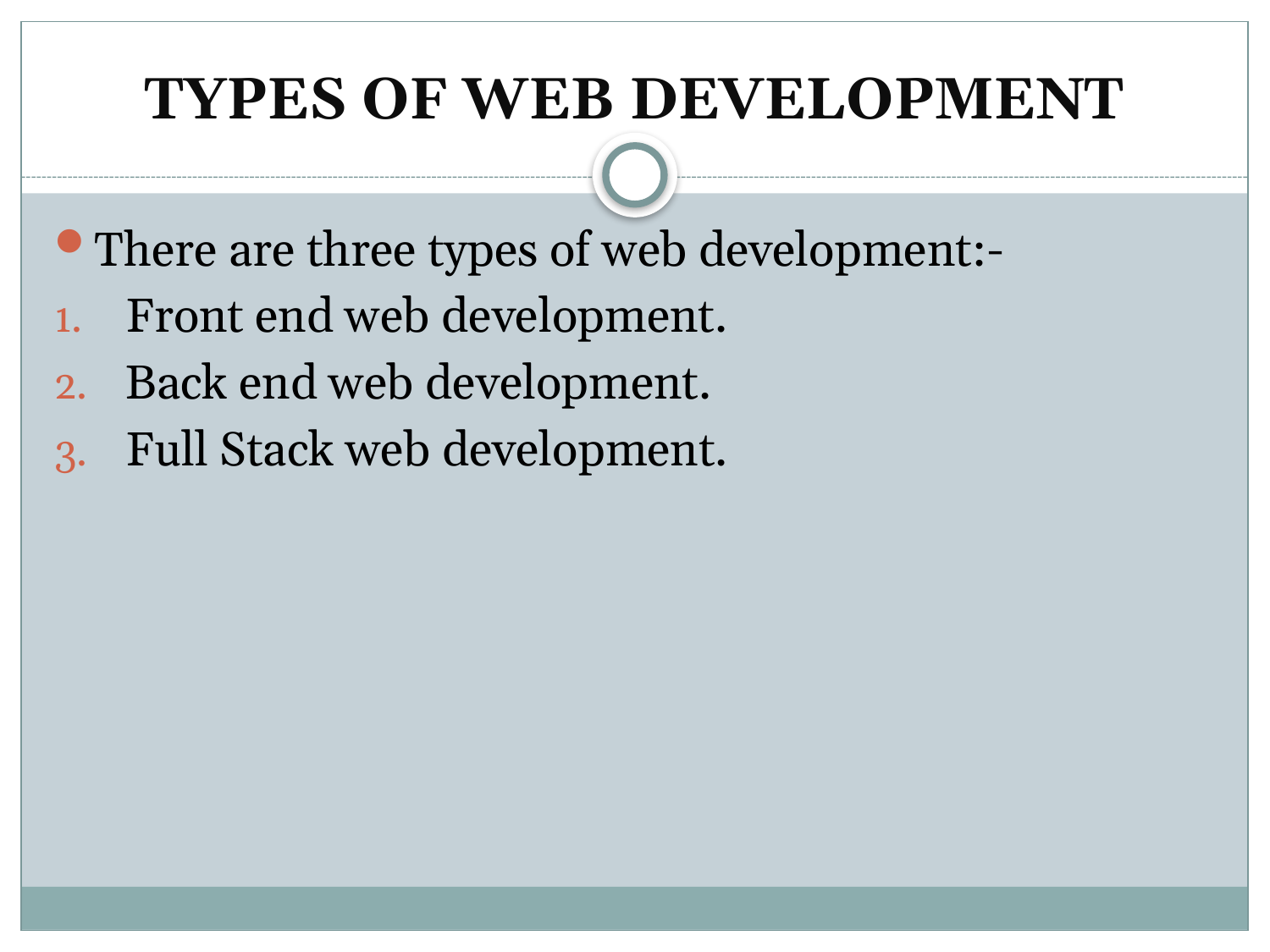

# TYPES OF WEB DEVELOPMENT
There are three types of web development:-
Front end web development.
Back end web development.
Full Stack web development.